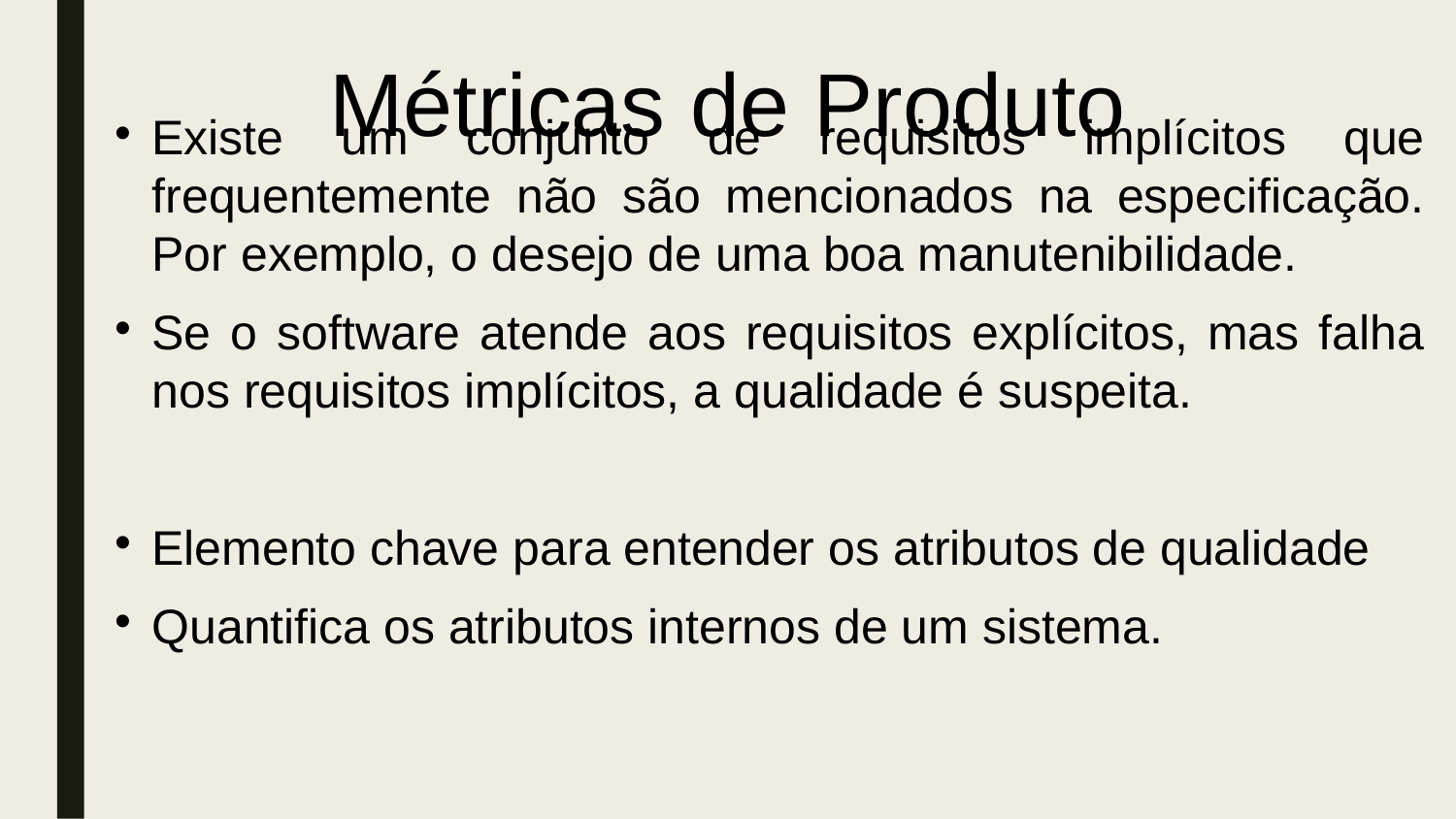

# Métricas de Produto

Existe um conjunto de requisitos implícitos que frequentemente não são mencionados na especificação. Por exemplo, o desejo de uma boa manutenibilidade.
Se o software atende aos requisitos explícitos, mas falha nos requisitos implícitos, a qualidade é suspeita.

Elemento chave para entender os atributos de qualidade
Quantifica os atributos internos de um sistema.